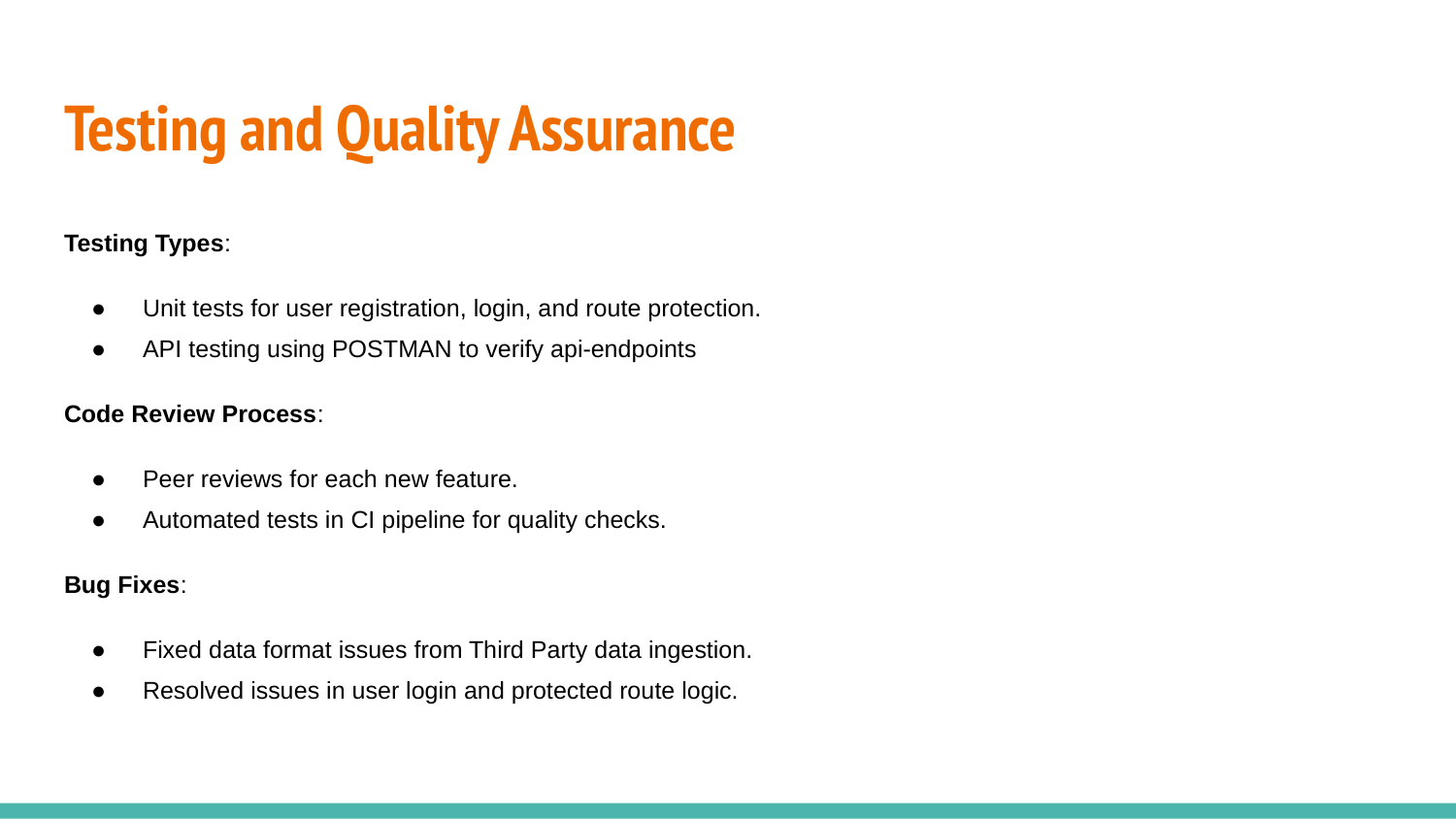

# Testing and Quality Assurance
Testing Types:
Unit tests for user registration, login, and route protection.
API testing using POSTMAN to verify api-endpoints
Code Review Process:
Peer reviews for each new feature.
Automated tests in CI pipeline for quality checks.
Bug Fixes:
Fixed data format issues from Third Party data ingestion.
Resolved issues in user login and protected route logic.